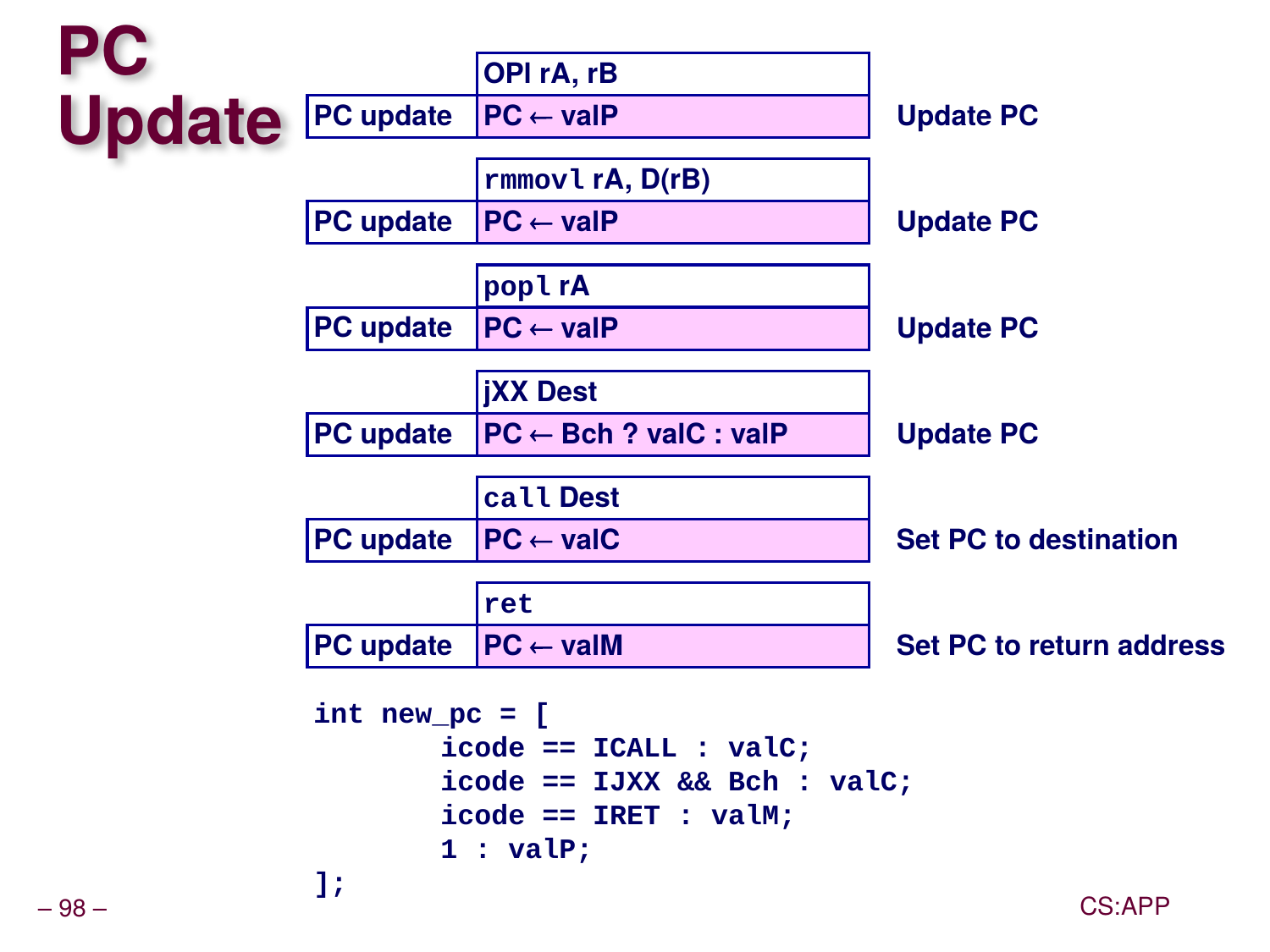

# PC Update
OPl rA, rB
PC update
PC ← valP
Update PC
rmmovl rA, D(rB)
PC update
PC ← valP
Update PC
popl rA
PC update
PC ← valP
Update PC
jXX Dest
PC update
PC ← Bch ? valC : valP
Update PC
call Dest
PC update
PC ← valC
Set PC to destination
ret
PC update
PC ← valM
Set PC to return address
int new_pc = [
	icode == ICALL : valC;
	icode == IJXX && Bch : valC;
	icode == IRET : valM;
	1 : valP;
];